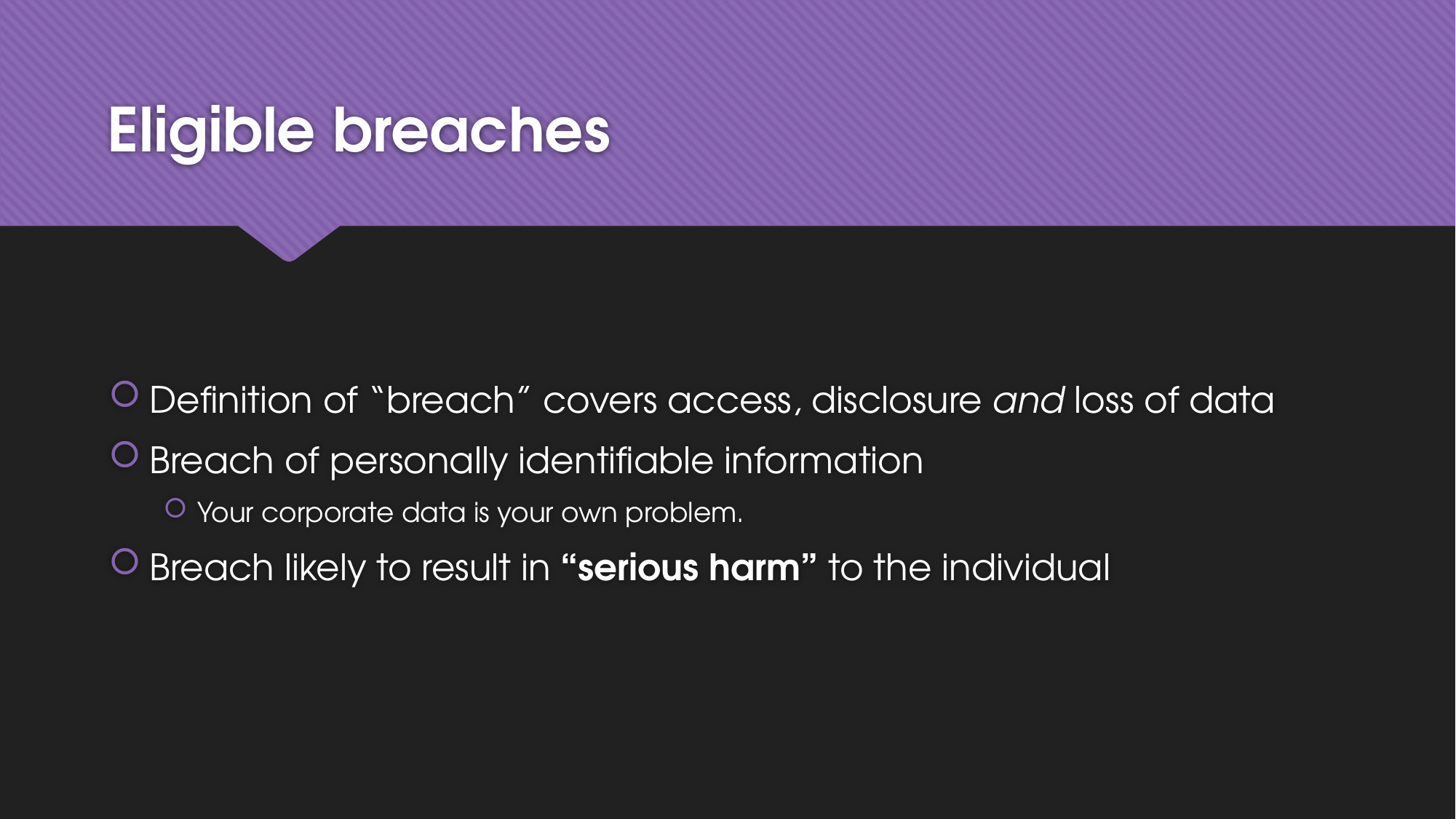

# Eligible breaches
Definition of “breach” covers access, disclosure and loss of data
Breach of personally identifiable information
Your corporate data is your own problem.
Breach likely to result in “serious harm” to the individual